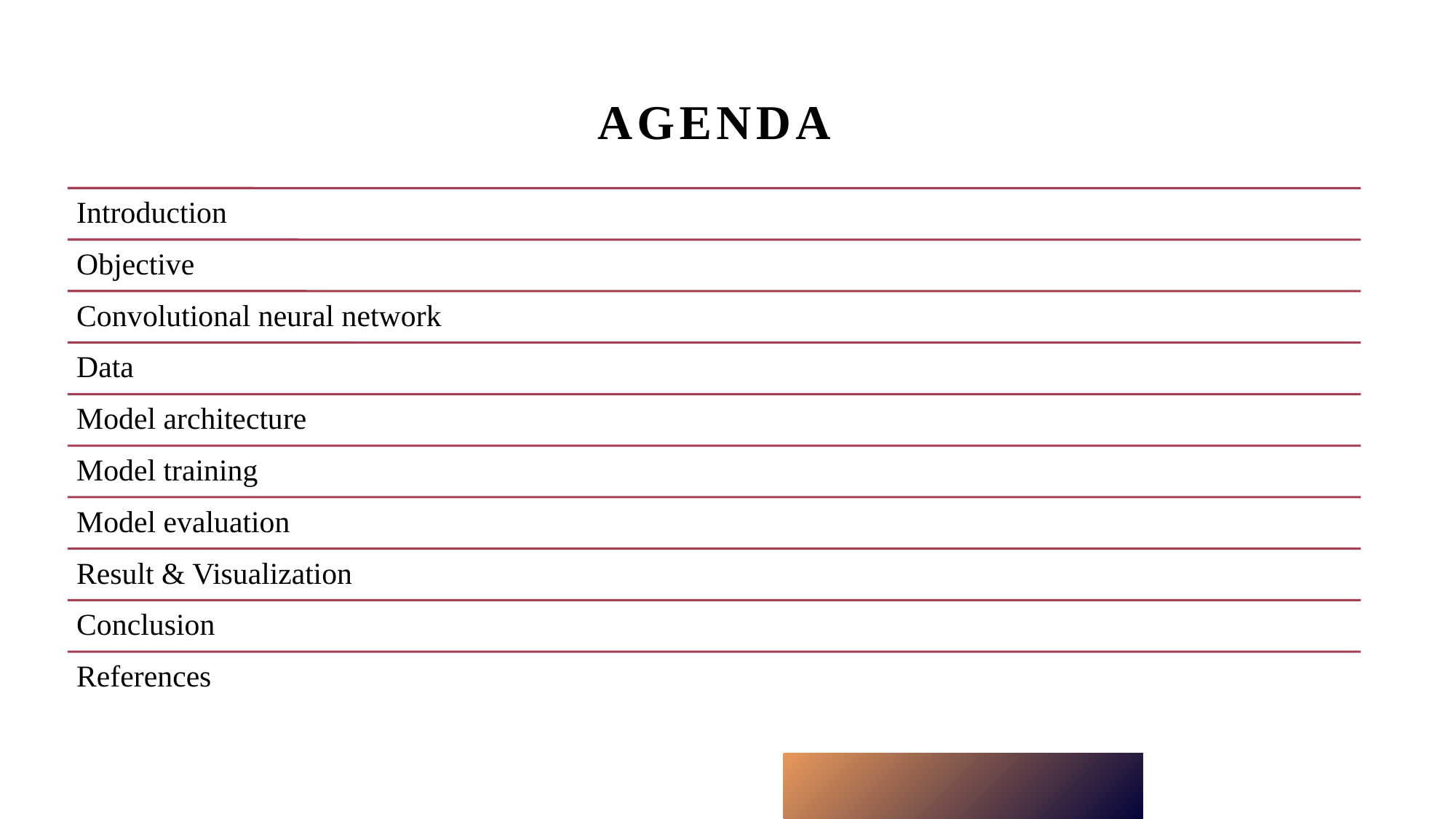

# AGENDA
Introduction
Objective
Convolutional neural network
Data
Model architecture
Model training
Model evaluation
Result & Visualization
Conclusion
References